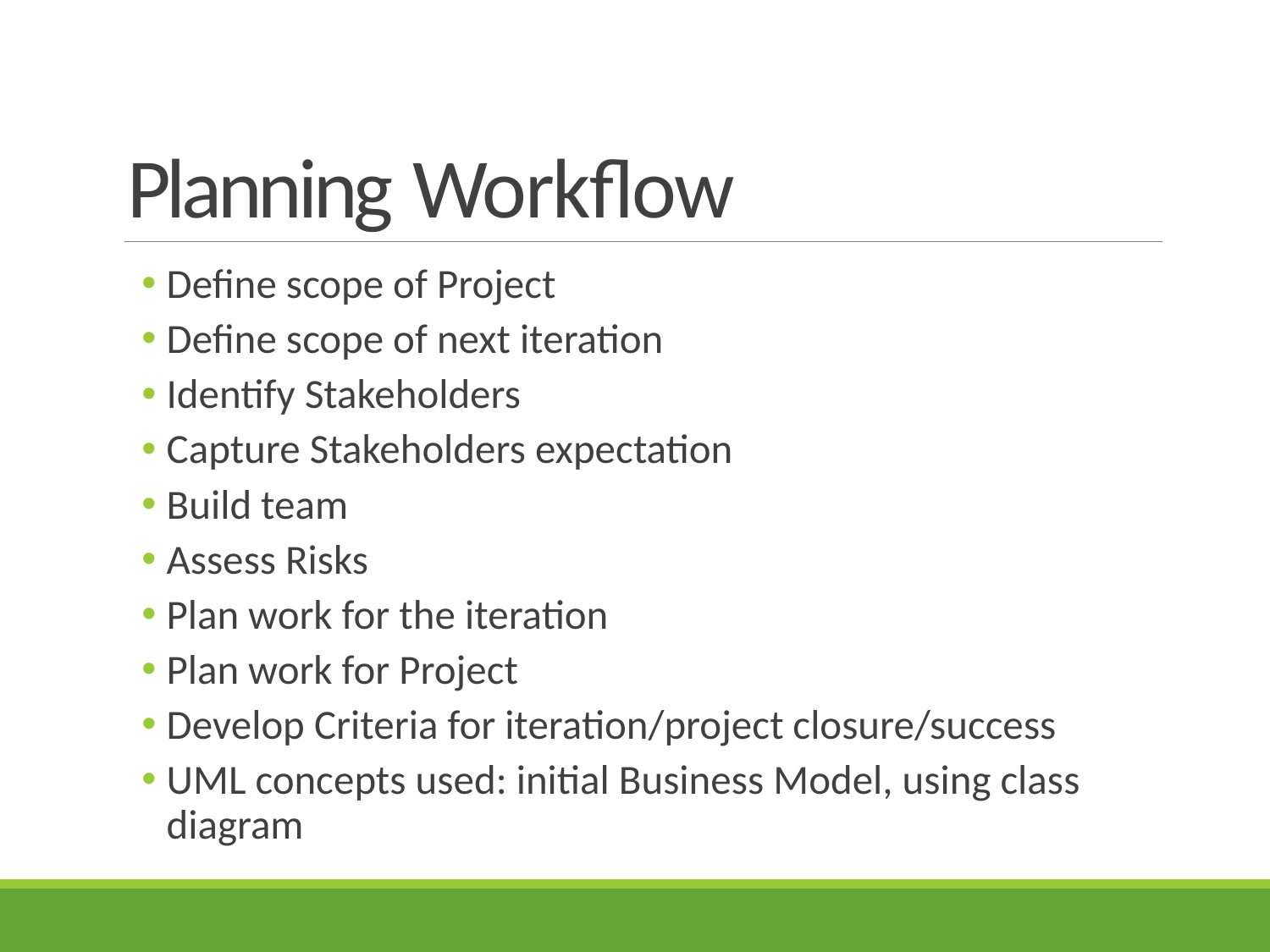

# Planning Workflow
Define scope of Project
Define scope of next iteration
Identify Stakeholders
Capture Stakeholders expectation
Build team
Assess Risks
Plan work for the iteration
Plan work for Project
Develop Criteria for iteration/project closure/success
UML concepts used: initial Business Model, using class diagram